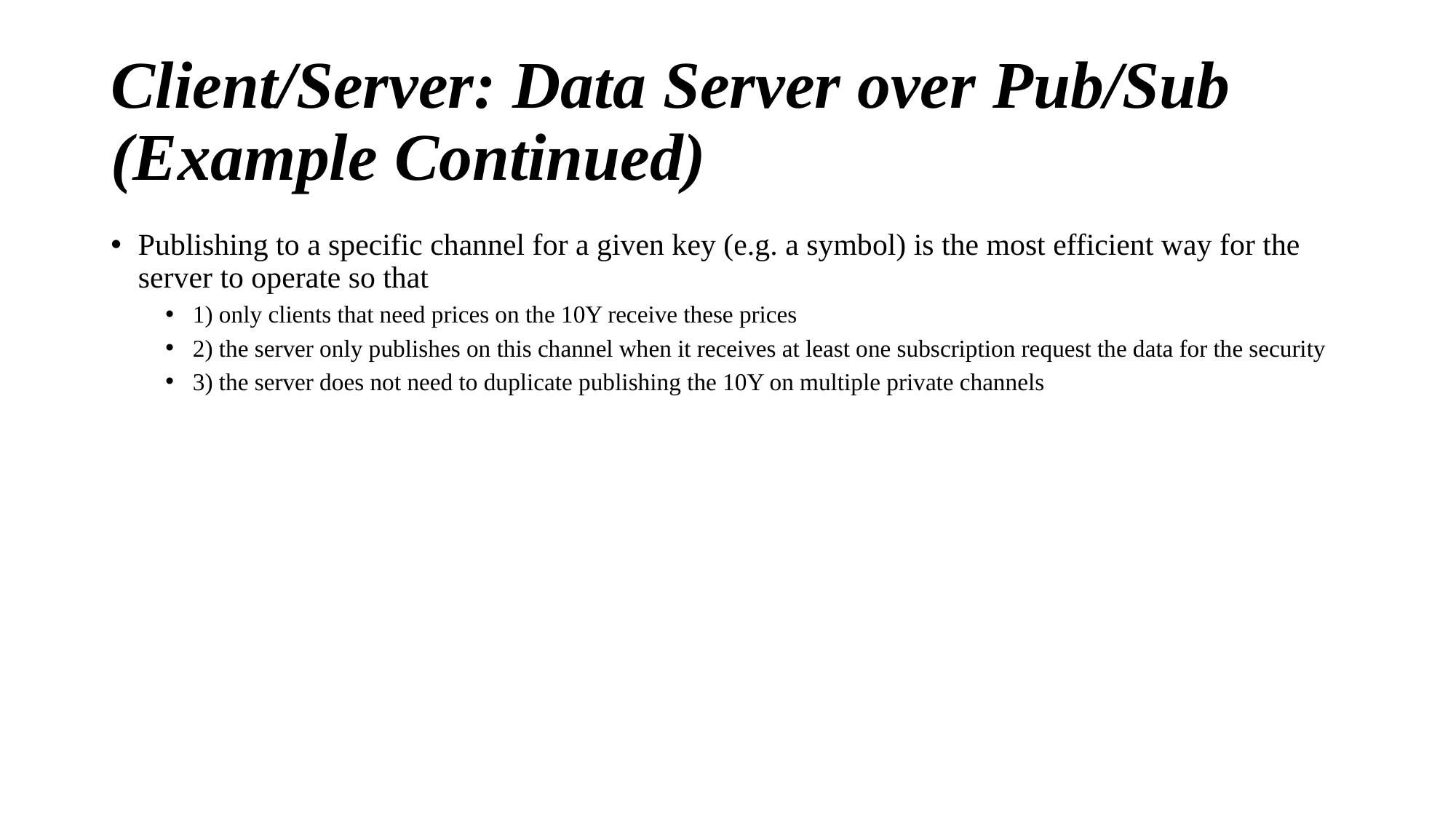

# Client/Server: Data Server over Pub/Sub (Example Continued)
Publishing to a specific channel for a given key (e.g. a symbol) is the most efficient way for the server to operate so that
1) only clients that need prices on the 10Y receive these prices
2) the server only publishes on this channel when it receives at least one subscription request the data for the security
3) the server does not need to duplicate publishing the 10Y on multiple private channels